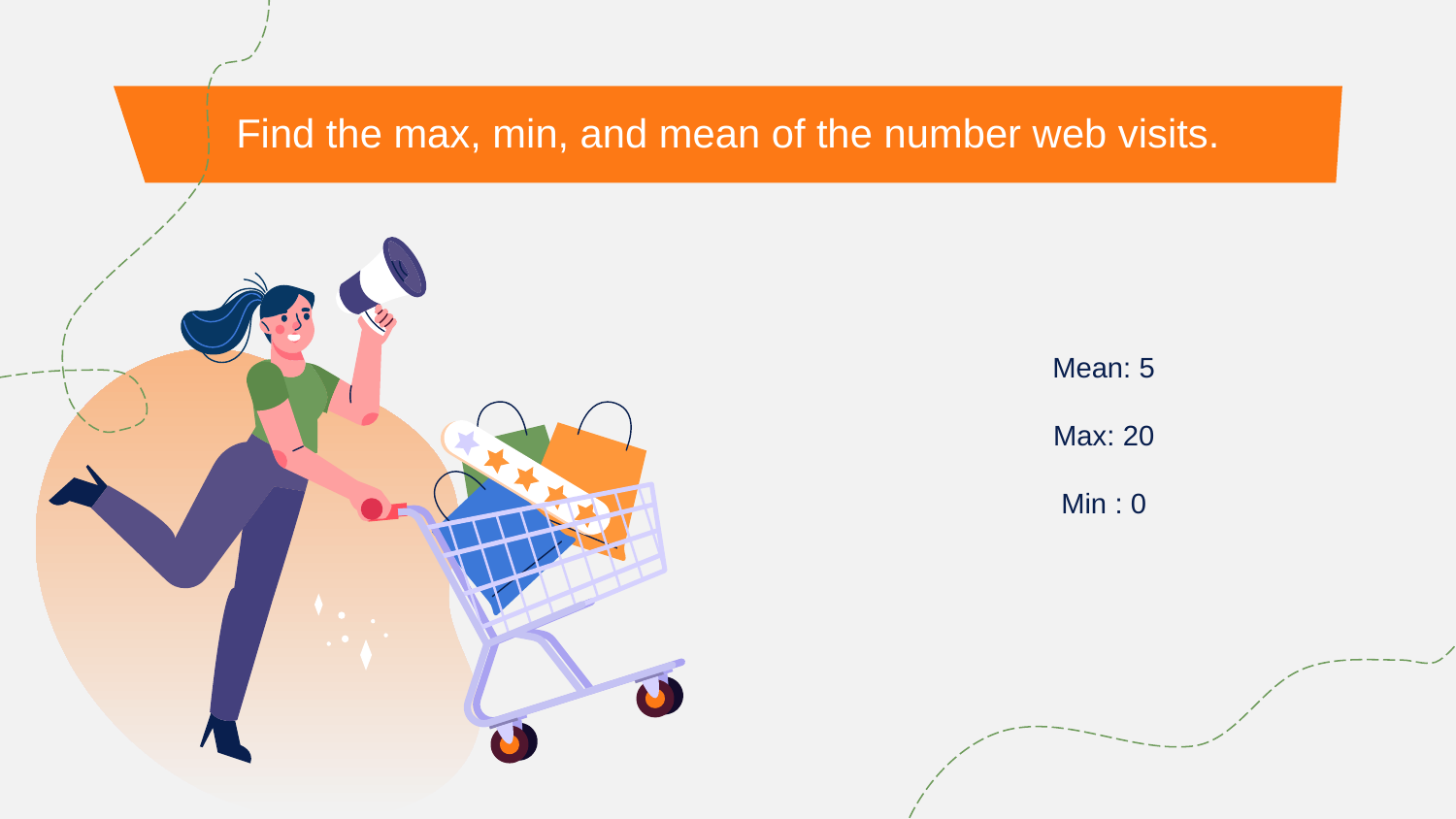

# Find the max, min, and mean of the number web visits.

Mean: 5

Max: 20

Min : 0